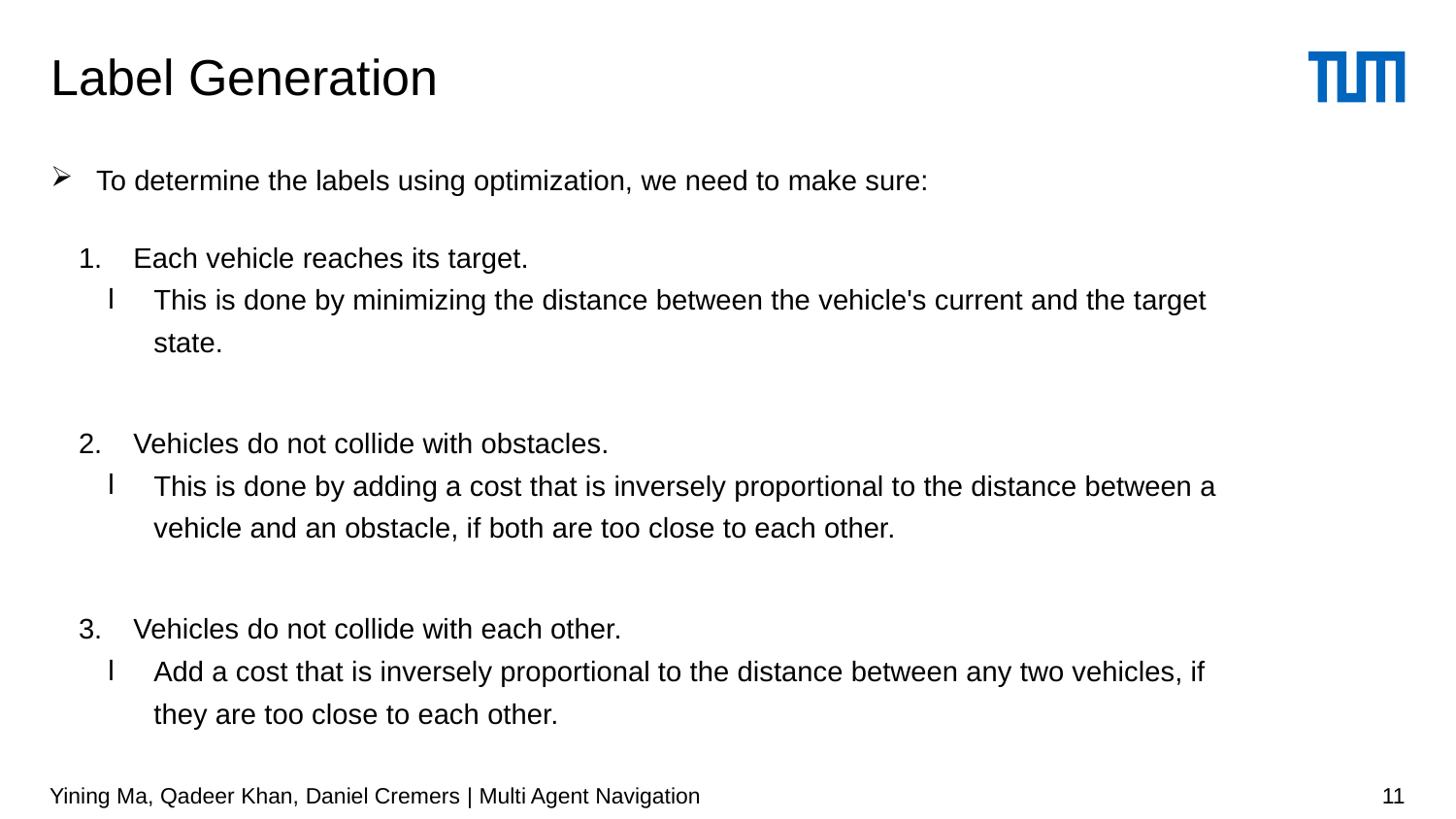

# Label Generation
To determine the labels using optimization, we need to make sure:

Each vehicle reaches its target.
This is done by minimizing the distance between the vehicle's current and the target state.

Vehicles do not collide with obstacles.
This is done by adding a cost that is inversely proportional to the distance between a vehicle and an obstacle, if both are too close to each other.

Vehicles do not collide with each other.
Add a cost that is inversely proportional to the distance between any two vehicles, if they are too close to each other.

Yining Ma, Qadeer Khan, Daniel Cremers | Multi Agent Navigation
11